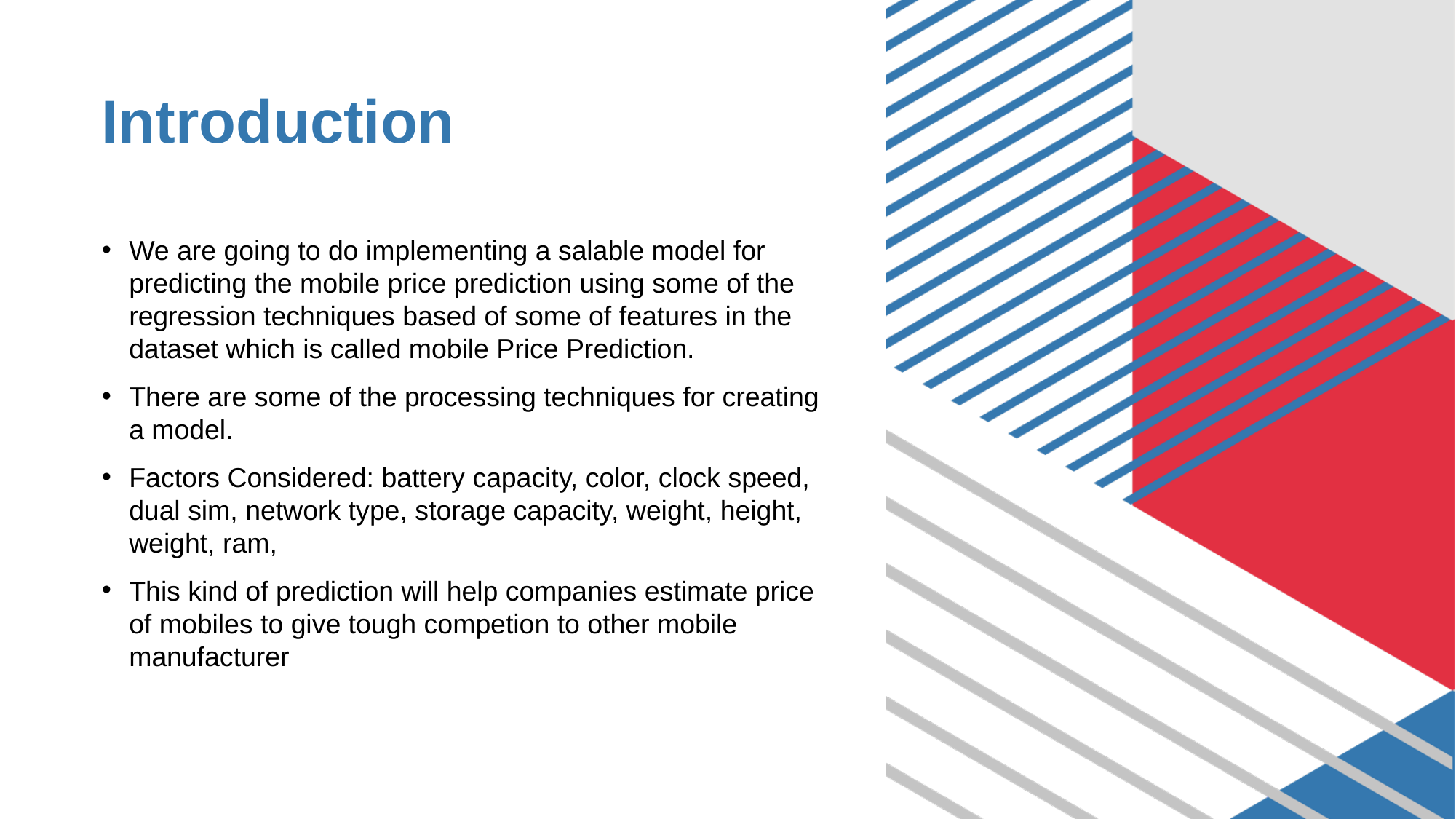

# Introduction
We are going to do implementing a salable model for predicting the mobile price prediction using some of the regression techniques based of some of features in the dataset which is called mobile Price Prediction.
There are some of the processing techniques for creating a model.
Factors Considered: battery capacity, color, clock speed, dual sim, network type, storage capacity, weight, height, weight, ram,
This kind of prediction will help companies estimate price of mobiles to give tough competion to other mobile manufacturer